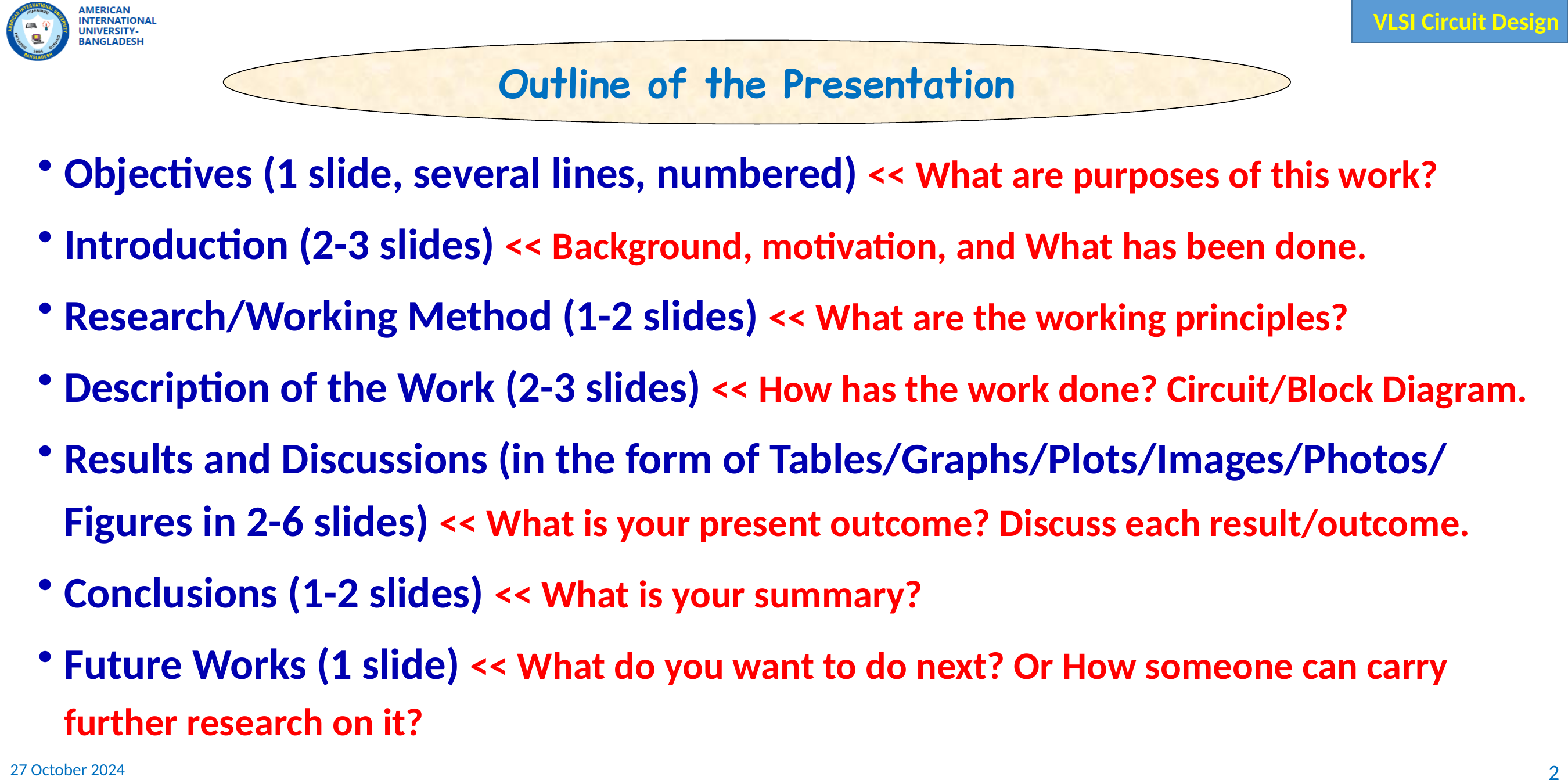

Outline of the Presentation
Objectives (1 slide, several lines, numbered) << What are purposes of this work?
Introduction (2-3 slides) << Background, motivation, and What has been done.
Research/Working Method (1-2 slides) << What are the working principles?
Description of the Work (2-3 slides) << How has the work done? Circuit/Block Diagram.
Results and Discussions (in the form of Tables/Graphs/Plots/Images/Photos/ Figures in 2-6 slides) << What is your present outcome? Discuss each result/outcome.
Conclusions (1-2 slides) << What is your summary?
Future Works (1 slide) << What do you want to do next? Or How someone can carry further research on it?
27 October 2024
2